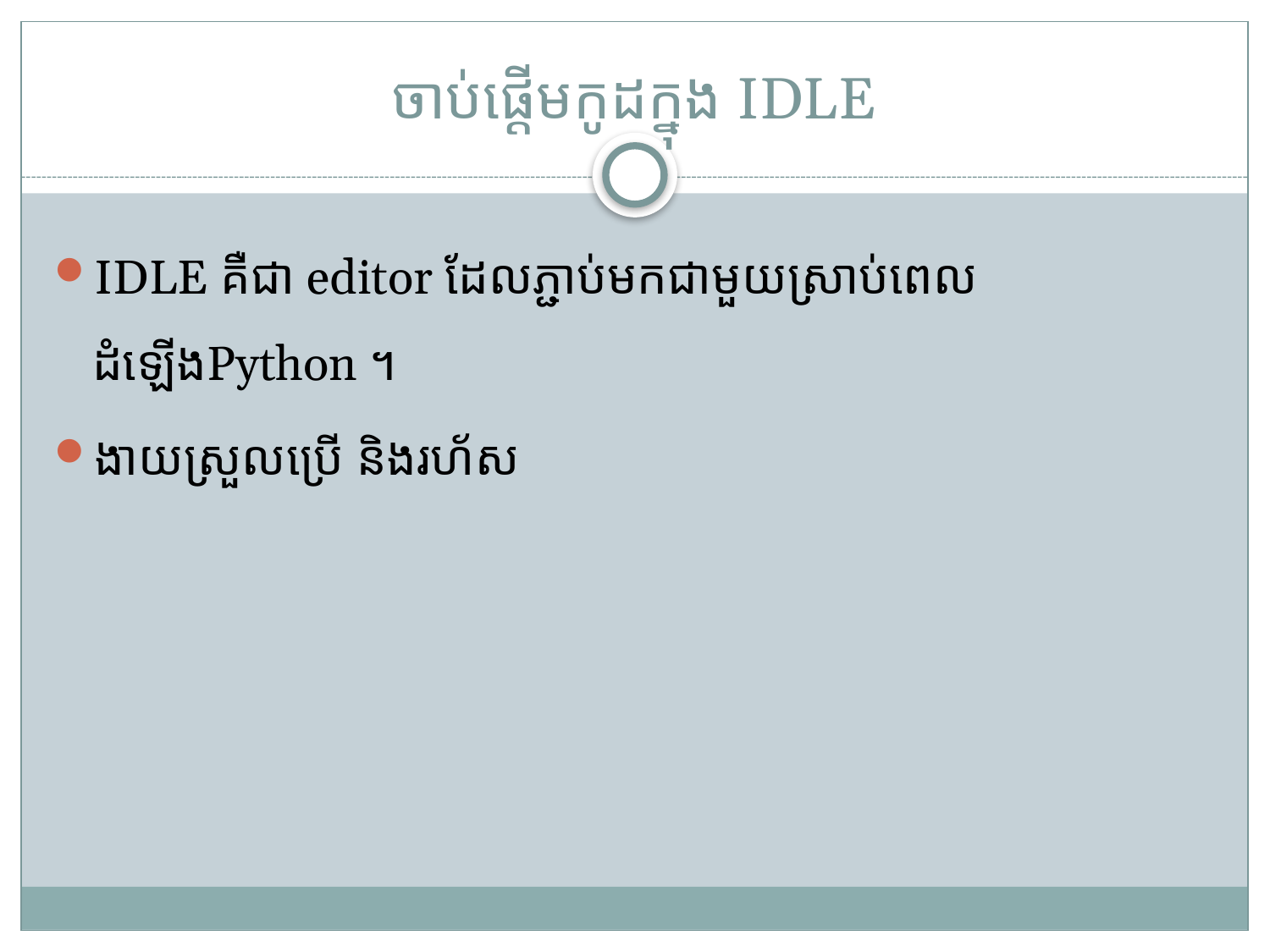

# ចាប់ផ្ដើមកូដក្នុង IDLE
IDLE គឺជា editor ដែលភ្ជាប់មកជាមួយស្រាប់ពេលដំឡើងPython ។
ងាយស្រួលប្រើ និងរហ័ស